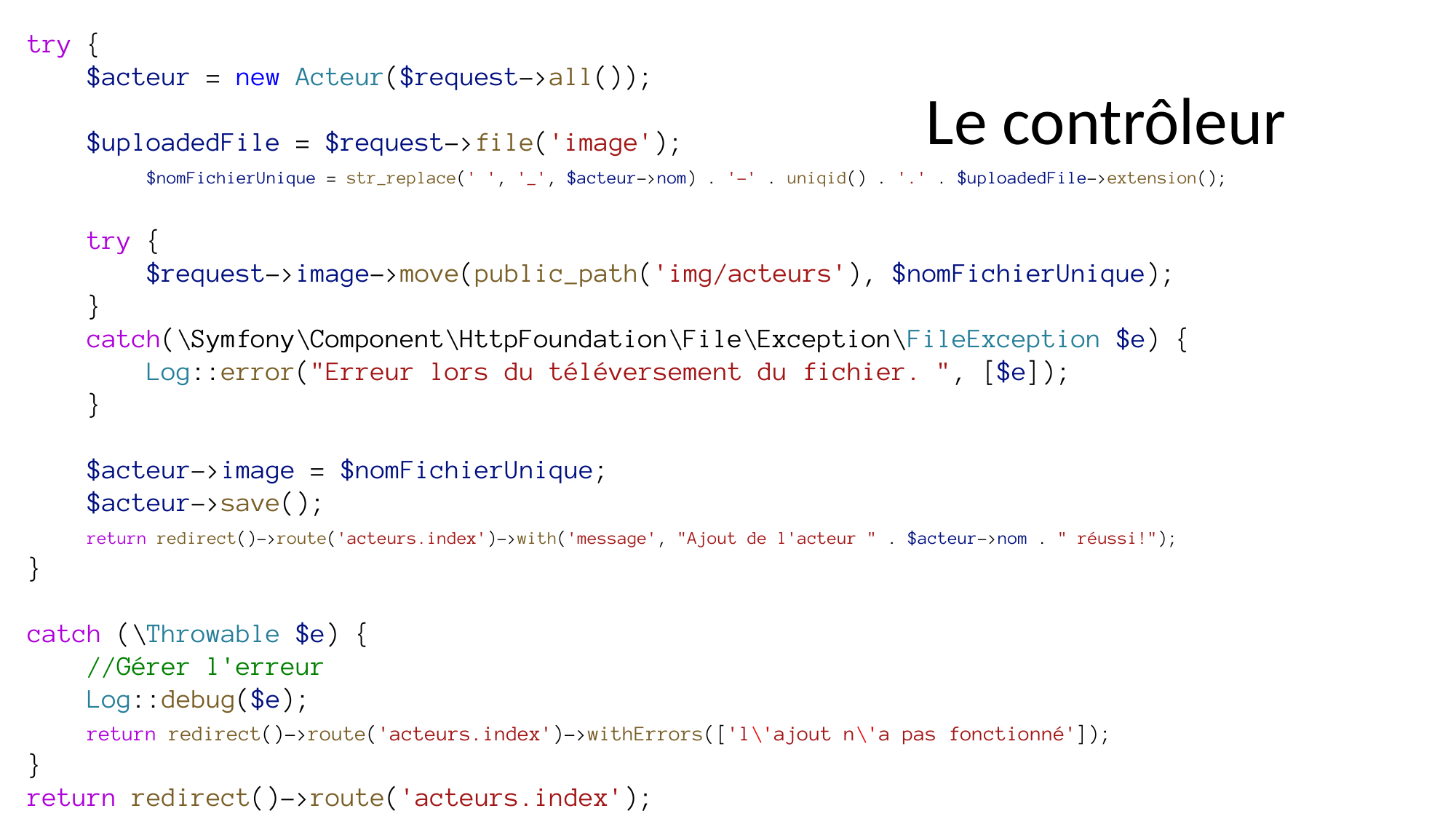

try {
    $acteur = new Acteur($request->all());
    $uploadedFile = $request->file('image');
        $nomFichierUnique = str_replace(' ', '_', $acteur->nom) . '-' . uniqid() . '.' . $uploadedFile->extension();

    try {
        $request->image->move(public_path('img/acteurs'), $nomFichierUnique);
    }
    catch(\Symfony\Component\HttpFoundation\File\Exception\FileException $e) {
        Log::error("Erreur lors du téléversement du fichier. ", [$e]);
    }
    $acteur->image = $nomFichierUnique;
    $acteur->save();
    return redirect()->route('acteurs.index')->with('message', "Ajout de l'acteur " . $acteur->nom . " réussi!");
}

catch (\Throwable $e) {
    //Gérer l'erreur
    Log::debug($e);
    return redirect()->route('acteurs.index')->withErrors(['l\'ajout n\'a pas fonctionné']);
}
return redirect()->route('acteurs.index');
# Le contrôleur